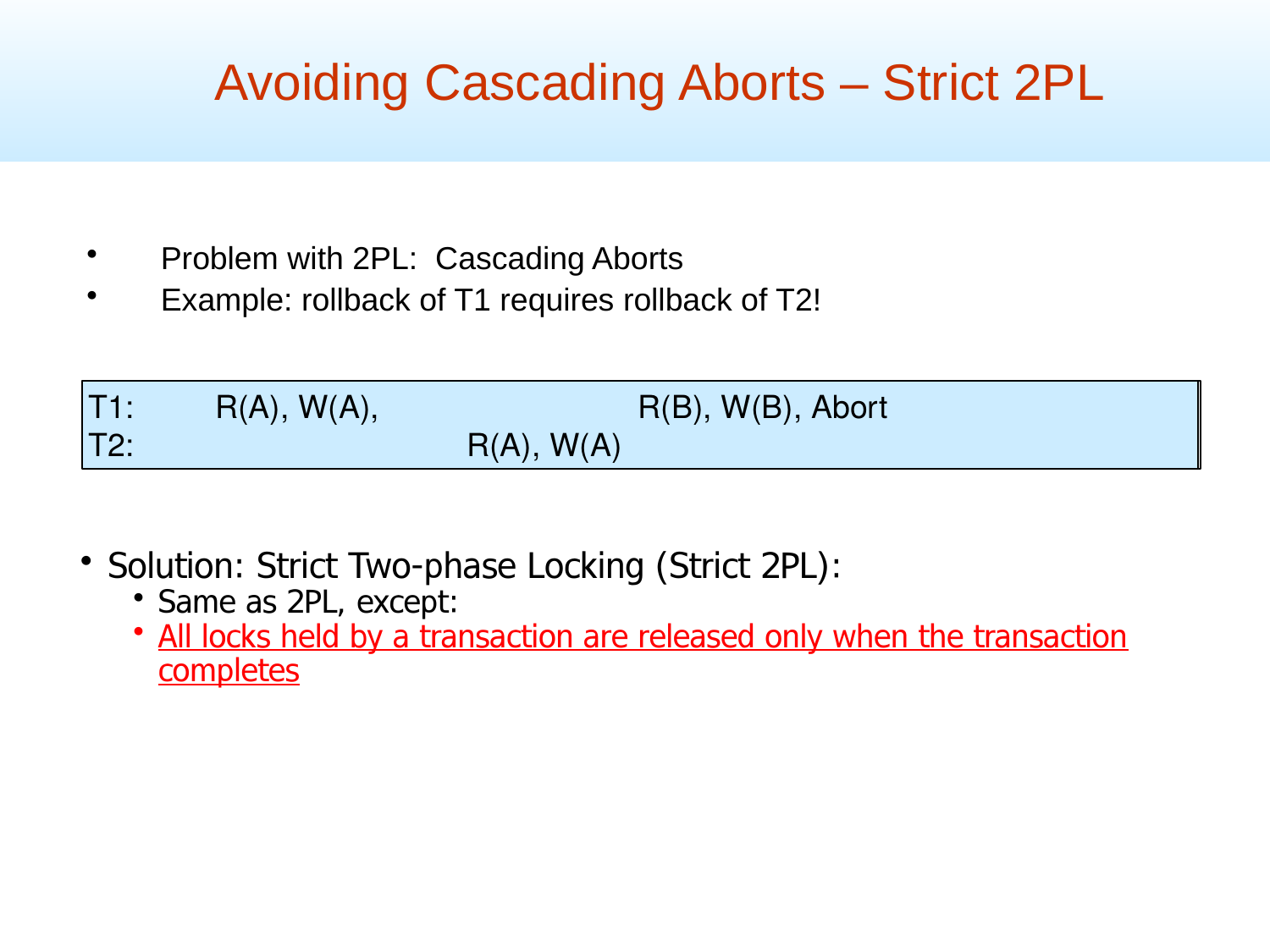

Avoiding Cascading Aborts – Strict 2PL
Problem with 2PL:  Cascading Aborts
Example: rollback of T1 requires rollback of T2!

Solution: Strict Two-phase Locking (Strict 2PL):
Same as 2PL, except:
All locks held by a transaction are released only when the transaction completes
T1: 	R(A), W(A),   	                   R(B), W(B), Abort
T2:		              R(A), W(A)
T1: 	R(A), W(A),   	                     R(B), W(B)         Q: is it produced by
T2:			     R(A), W(A)                                      2PL?
32